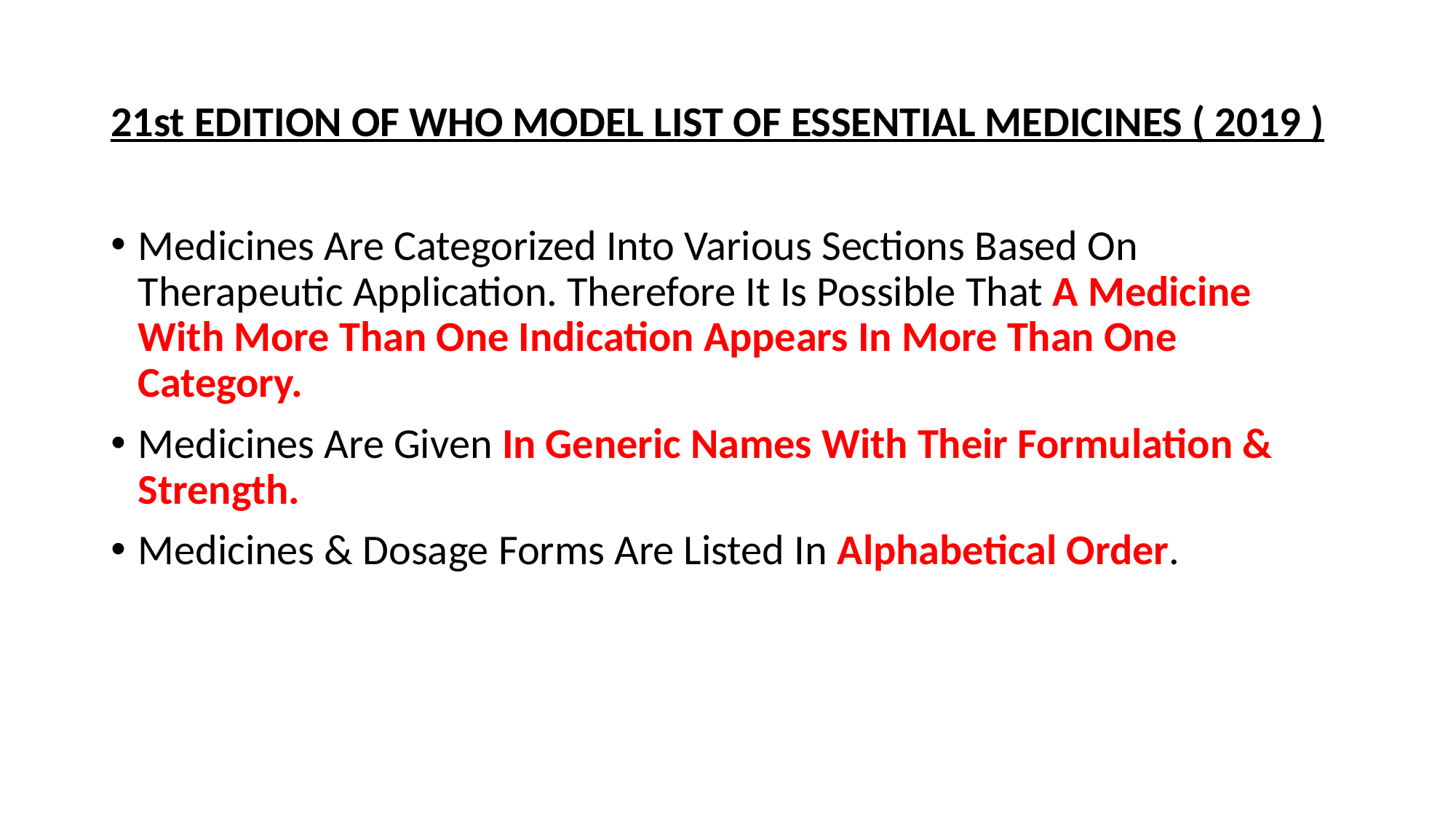

# 21st EDITION OF WHO MODEL LIST OF ESSENTIAL MEDICINES ( 2019 )
Medicines Are Categorized Into Various Sections Based On Therapeutic Application. Therefore It Is Possible That A Medicine With More Than One Indication Appears In More Than One Category.
Medicines Are Given In Generic Names With Their Formulation & Strength.
Medicines & Dosage Forms Are Listed In Alphabetical Order.